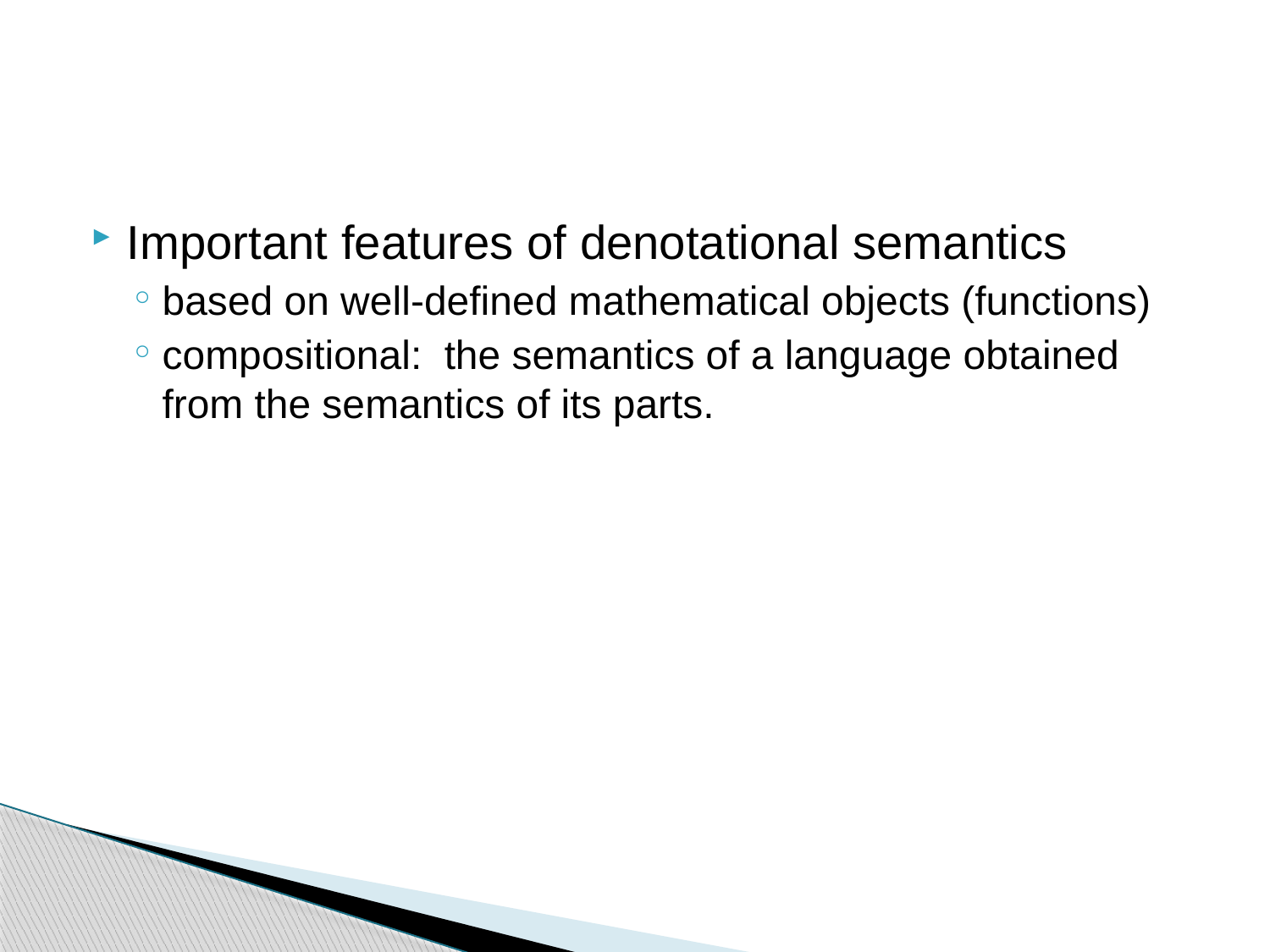

Important features of denotational semantics
based on well-defined mathematical objects (functions)
compositional:  the semantics of a language obtained from the semantics of its parts.